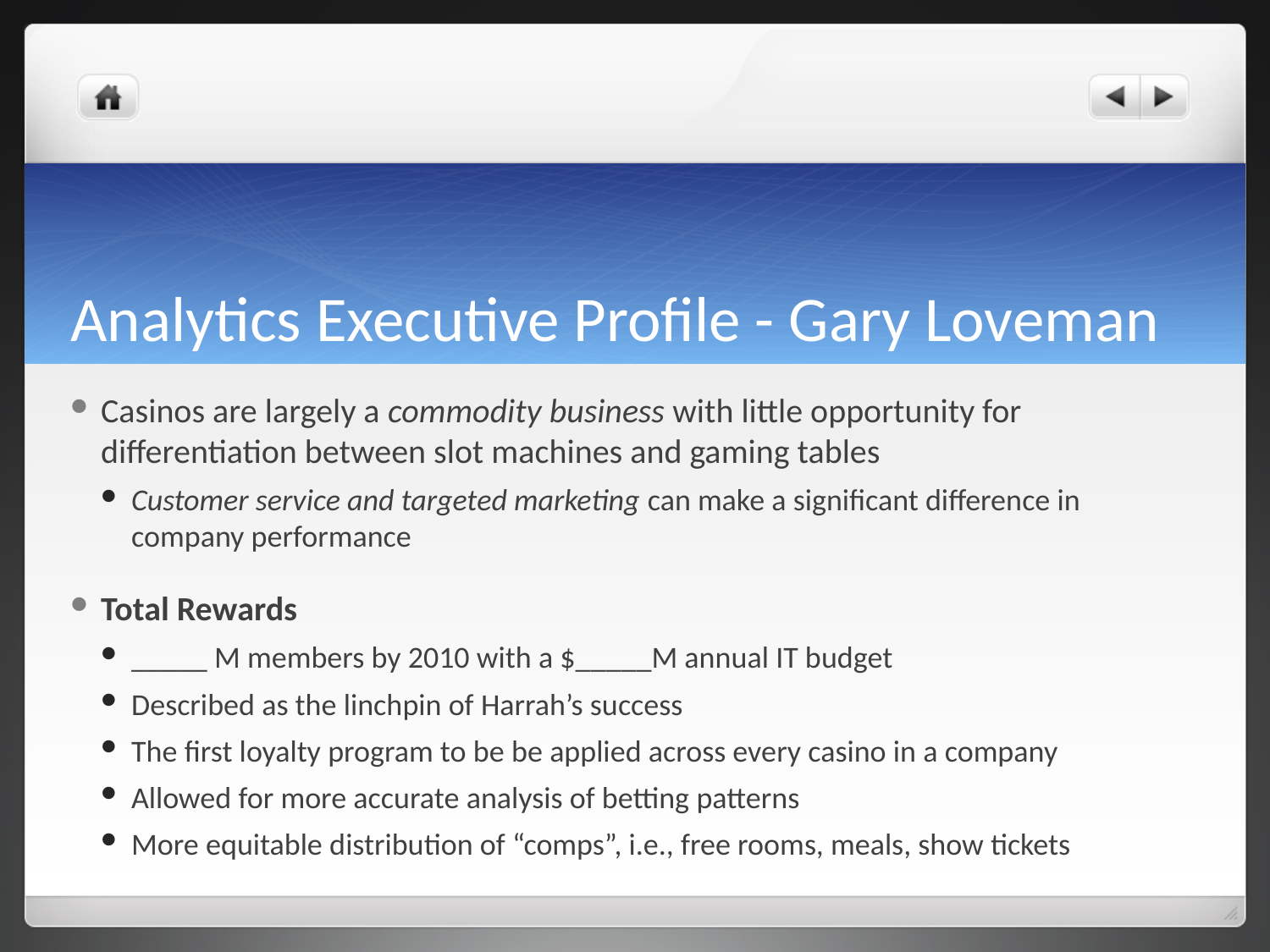

# Analytics Executive Profile - Gary Loveman
Casinos are largely a commodity business with little opportunity for differentiation between slot machines and gaming tables
Customer service and targeted marketing can make a significant difference in company performance
Total Rewards
_____ M members by 2010 with a $_____M annual IT budget
Described as the linchpin of Harrah’s success
The first loyalty program to be be applied across every casino in a company
Allowed for more accurate analysis of betting patterns
More equitable distribution of “comps”, i.e., free rooms, meals, show tickets